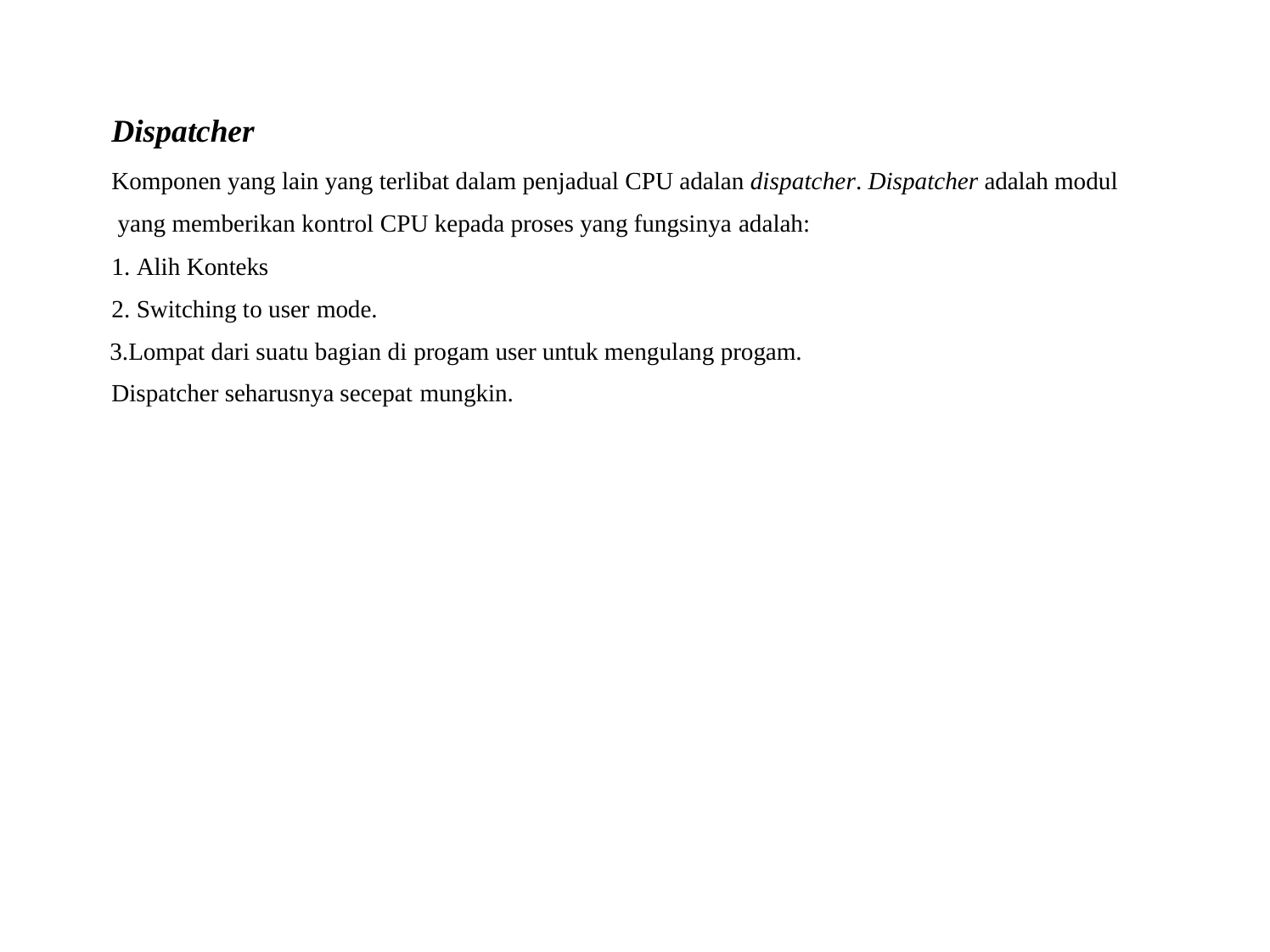

# Dispatcher
Komponen yang lain yang terlibat dalam penjadual CPU adalan dispatcher. Dispatcher adalah modul  yang memberikan kontrol CPU kepada proses yang fungsinya adalah:
Alih Konteks
Switching to user mode.
Lompat dari suatu bagian di progam user untuk mengulang progam.  Dispatcher seharusnya secepat mungkin.